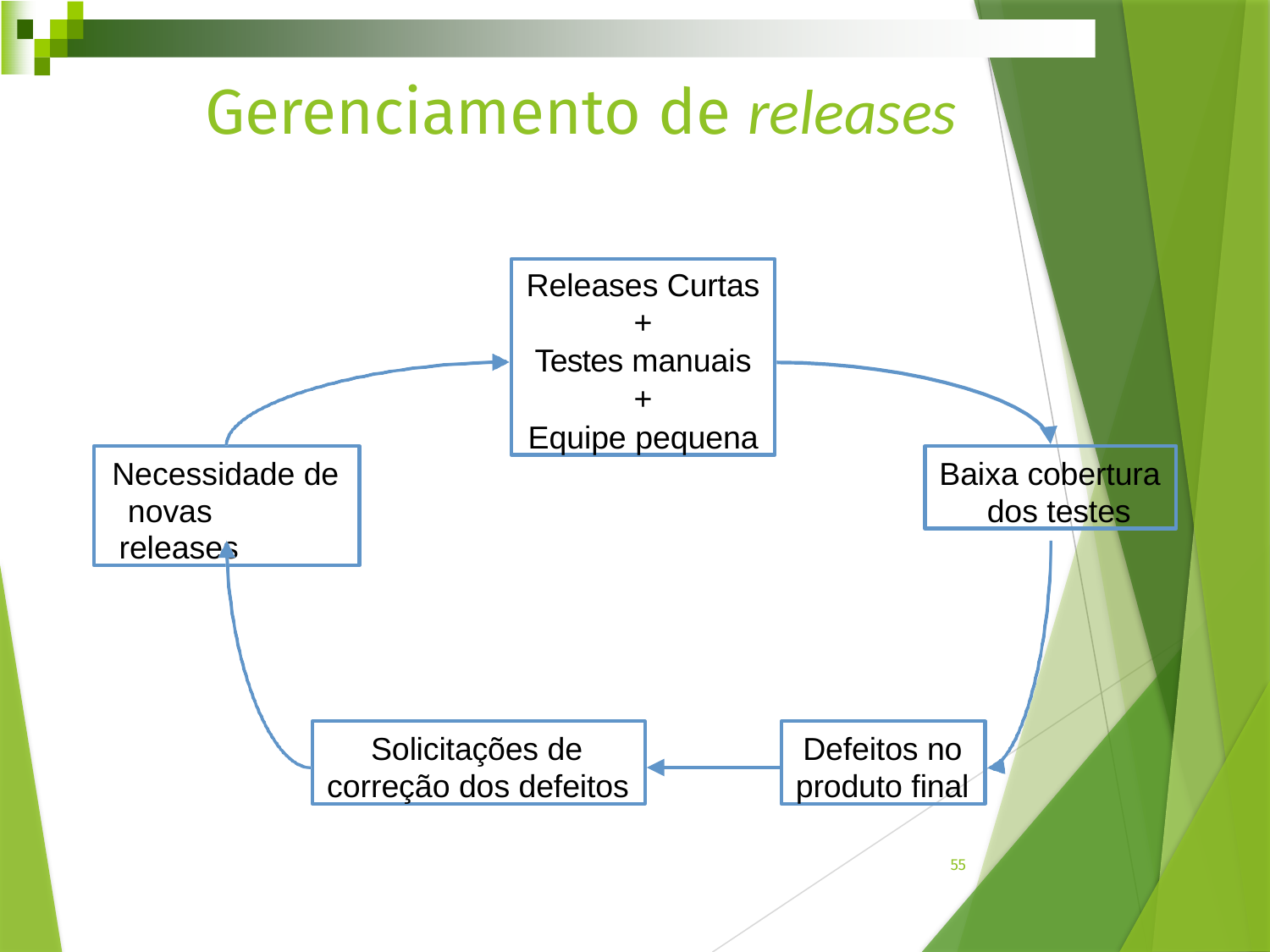

# Gerenciamento de releases
Releases Curtas
+
Testes manuais
+
Equipe pequena

Necessidade de  novas releases
Baixa cobertura  dos testes

Solicitações de  correção dos defeitos
Defeitos no  produto final

55